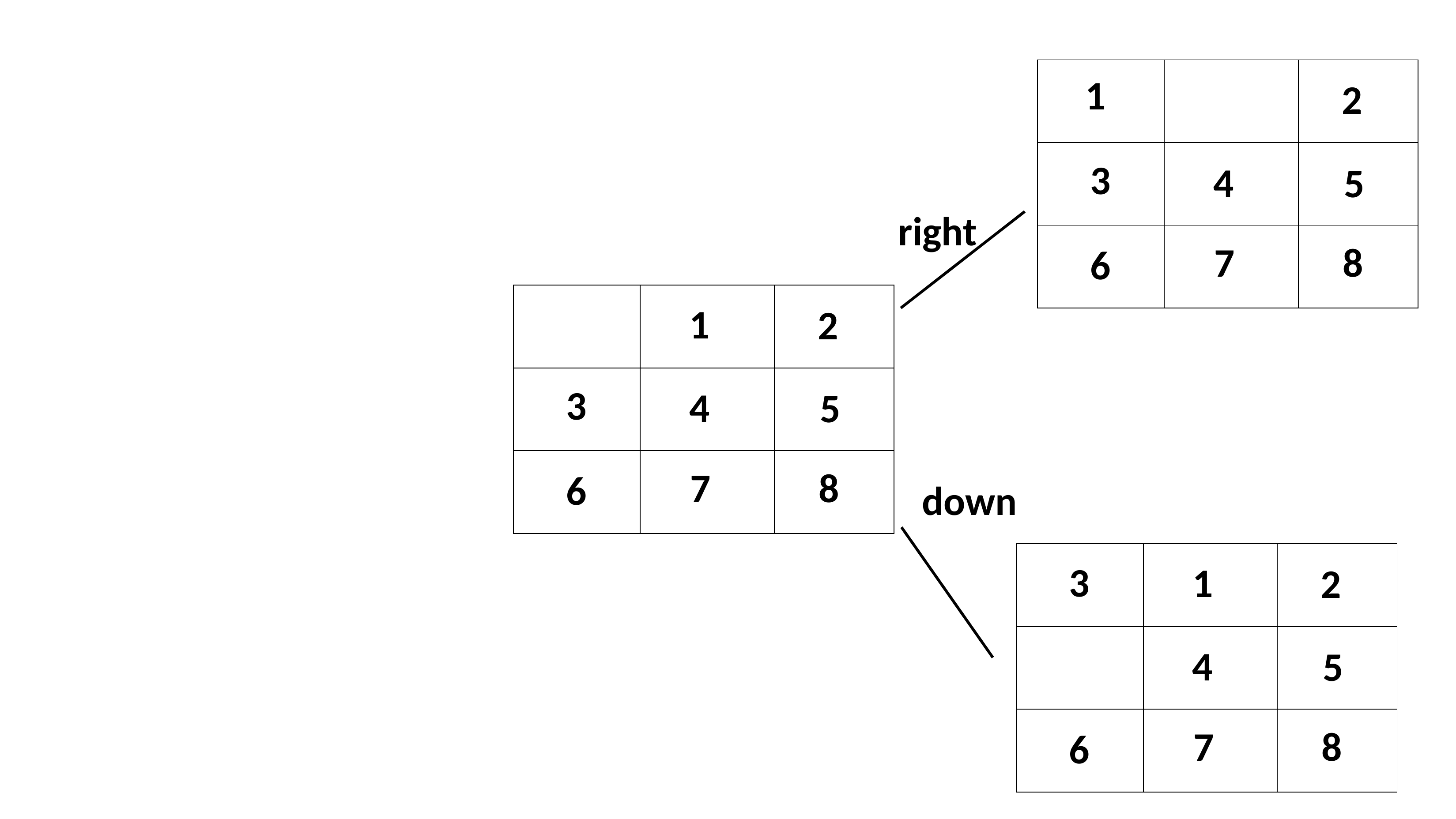

|  |  |  |
| --- | --- | --- |
|  |  |  |
|  |  |  |
1
2
3
4
5
right
7
8
6
|  |  |  |
| --- | --- | --- |
|  |  |  |
|  |  |  |
1
2
3
4
5
7
8
6
down
|  |  |  |
| --- | --- | --- |
|  |  |  |
|  |  |  |
3
1
2
4
5
7
8
6